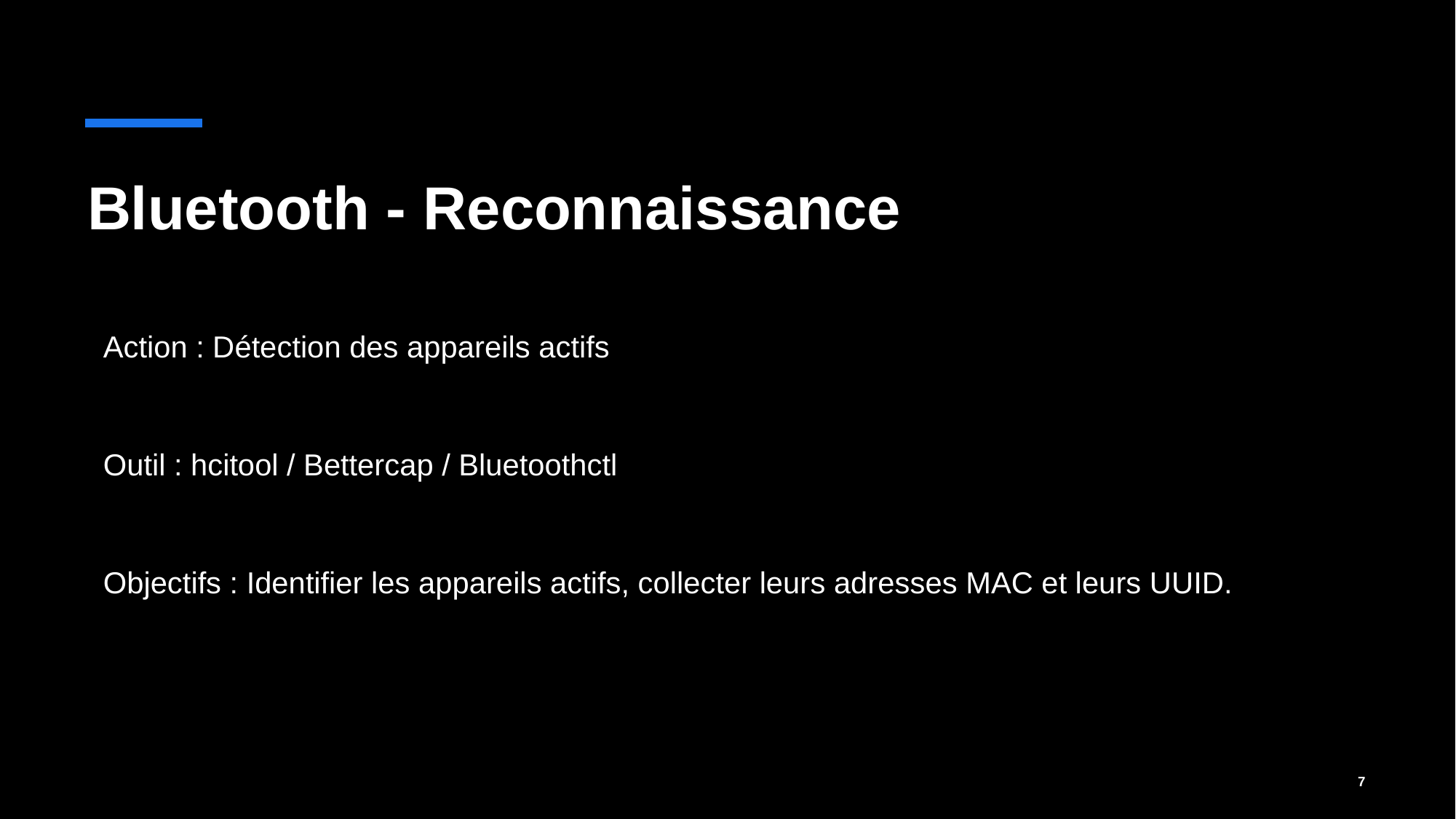

# Bluetooth - Reconnaissance

Action : Détection des appareils actifs

Outil : hcitool / Bettercap / Bluetoothctl

Objectifs : Identifier les appareils actifs, collecter leurs adresses MAC et leurs UUID.

7